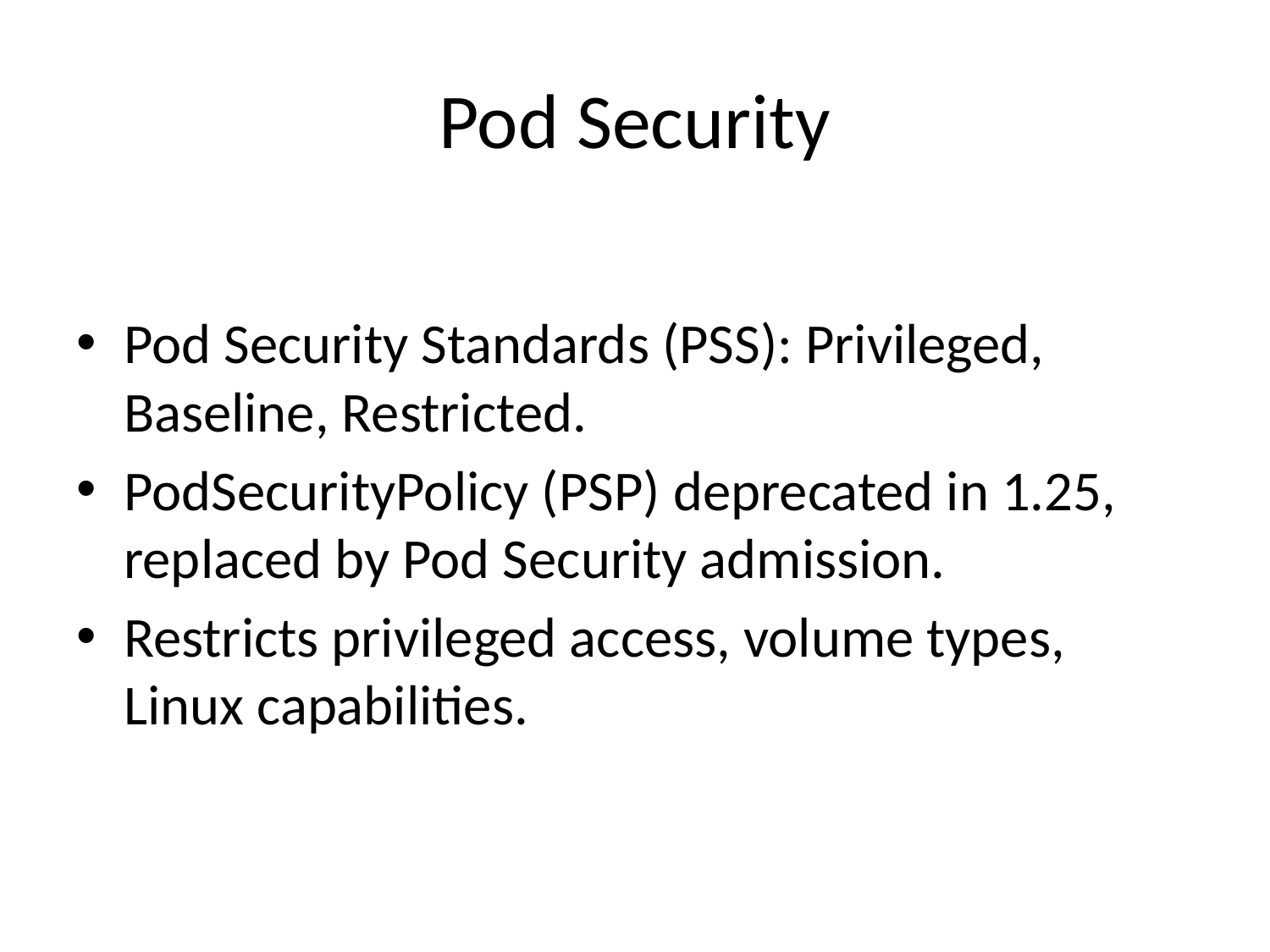

# Pod Security

Pod Security Standards (PSS): Privileged, Baseline, Restricted.
PodSecurityPolicy (PSP) deprecated in 1.25, replaced by Pod Security admission.
Restricts privileged access, volume types, Linux capabilities.